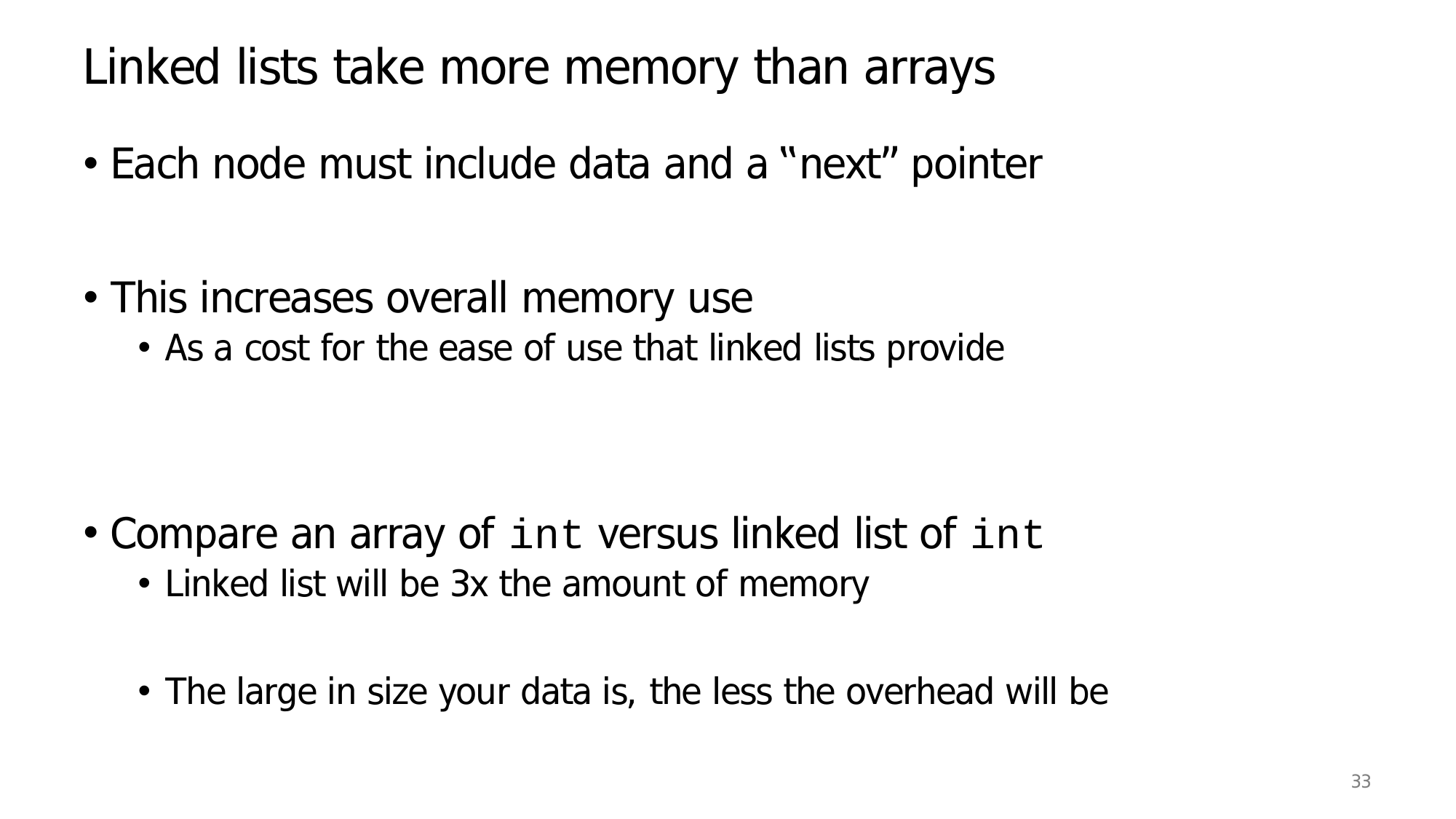

# Linked lists take more memory than arrays
Each node must include data and a “next” pointer

This increases overall memory use
As a cost for the ease of use that linked lists provide

Compare an array of int versus linked list of int
Linked list will be 3x the amount of memory

The large in size your data is, the less the overhead will be
33